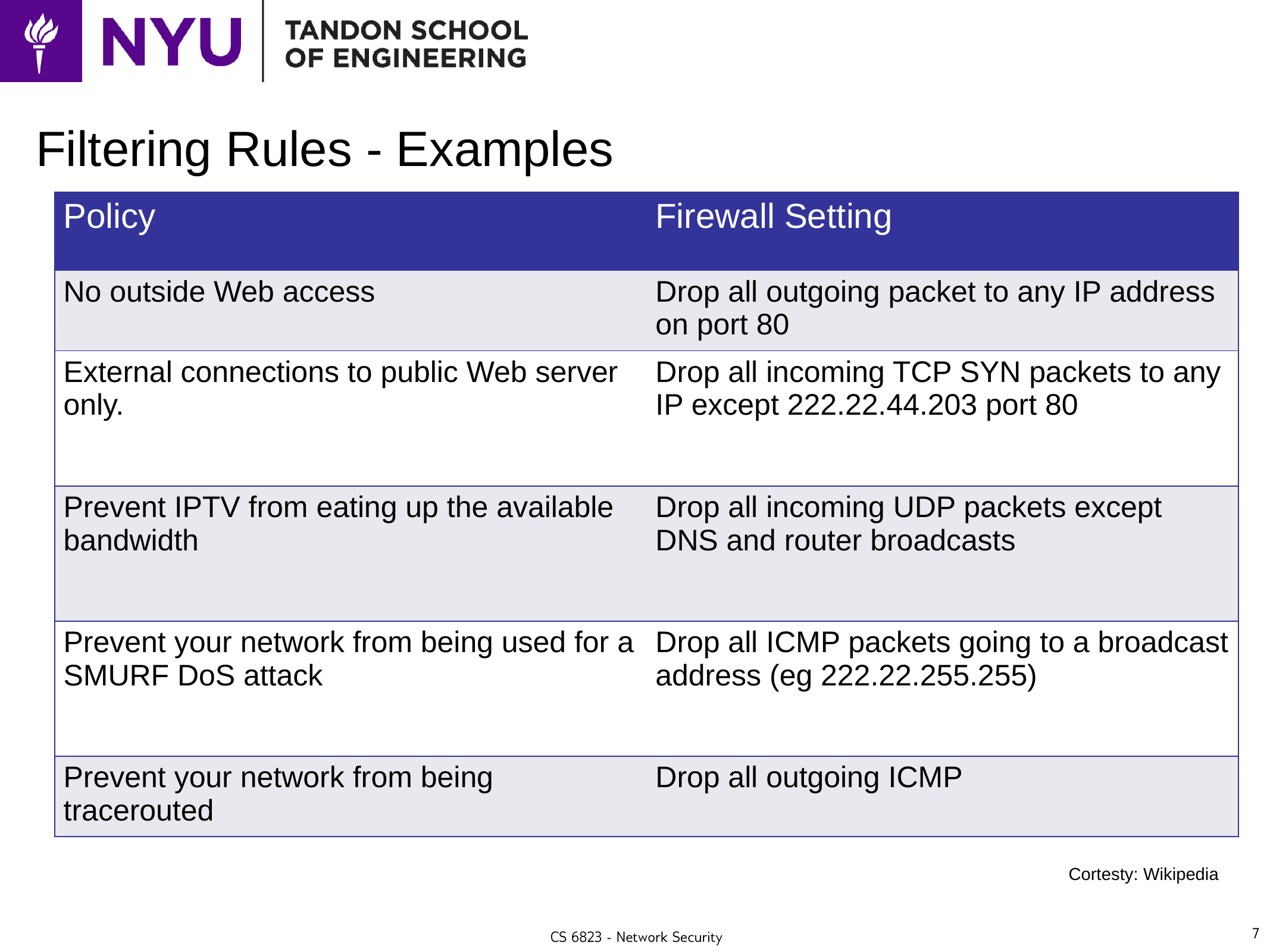

# Filtering Rules - Examples
| Policy | Firewall Setting |
| --- | --- |
| No outside Web access | Drop all outgoing packet to any IP address on port 80 |
| External connections to public Web server only. | Drop all incoming TCP SYN packets to any IP except 222.22.44.203 port 80 |
| Prevent IPTV from eating up the available bandwidth | Drop all incoming UDP packets except DNS and router broadcasts |
| Prevent your network from being used for a SMURF DoS attack | Drop all ICMP packets going to a broadcast address (eg 222.22.255.255) |
| Prevent your network from being tracerouted | Drop all outgoing ICMP |
Cortesty: Wikipedia
7
CS 6823 - Network Security